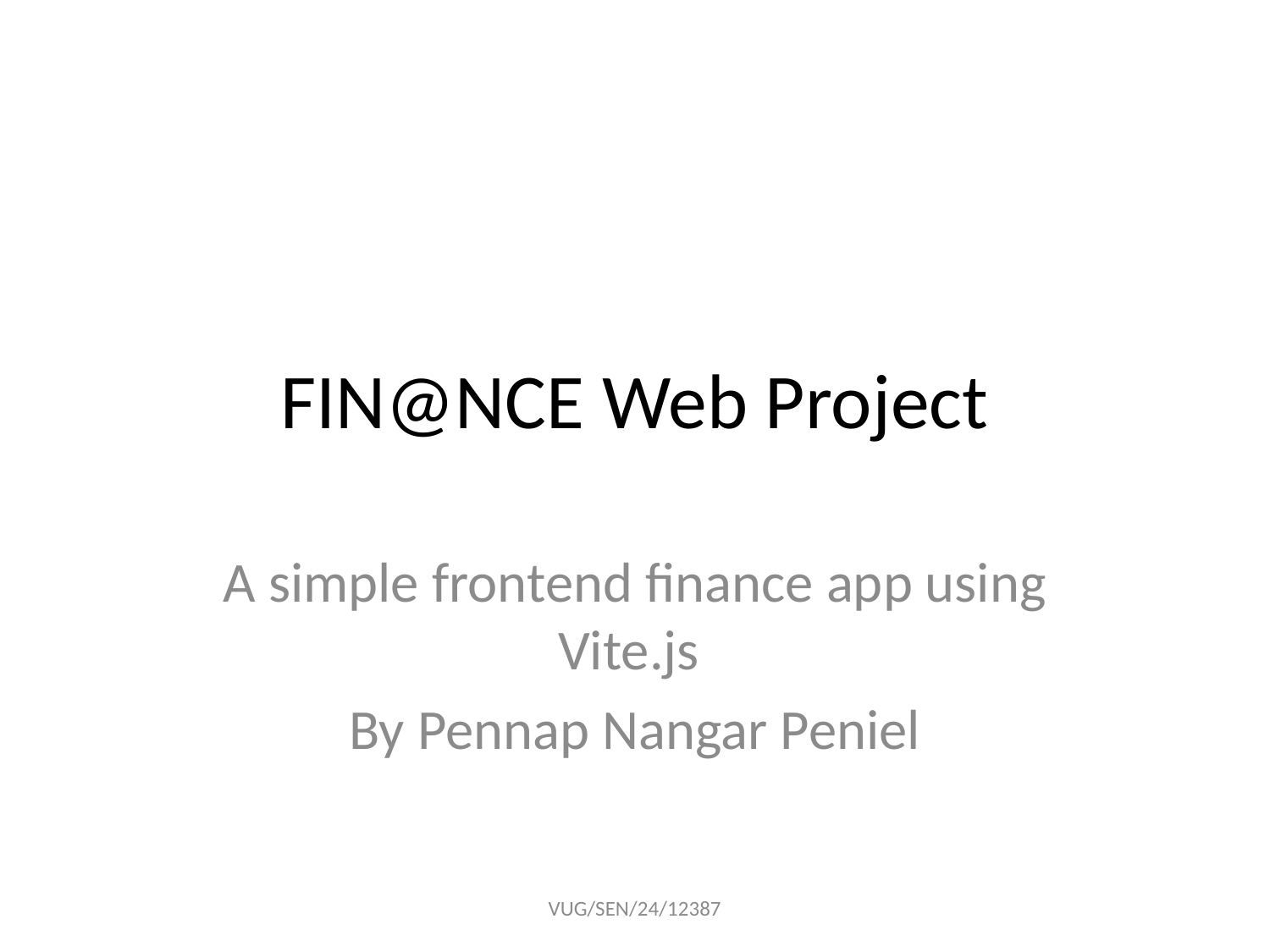

# FIN@NCE Web Project
A simple frontend finance app using Vite.js
By Pennap Nangar Peniel
VUG/SEN/24/12387